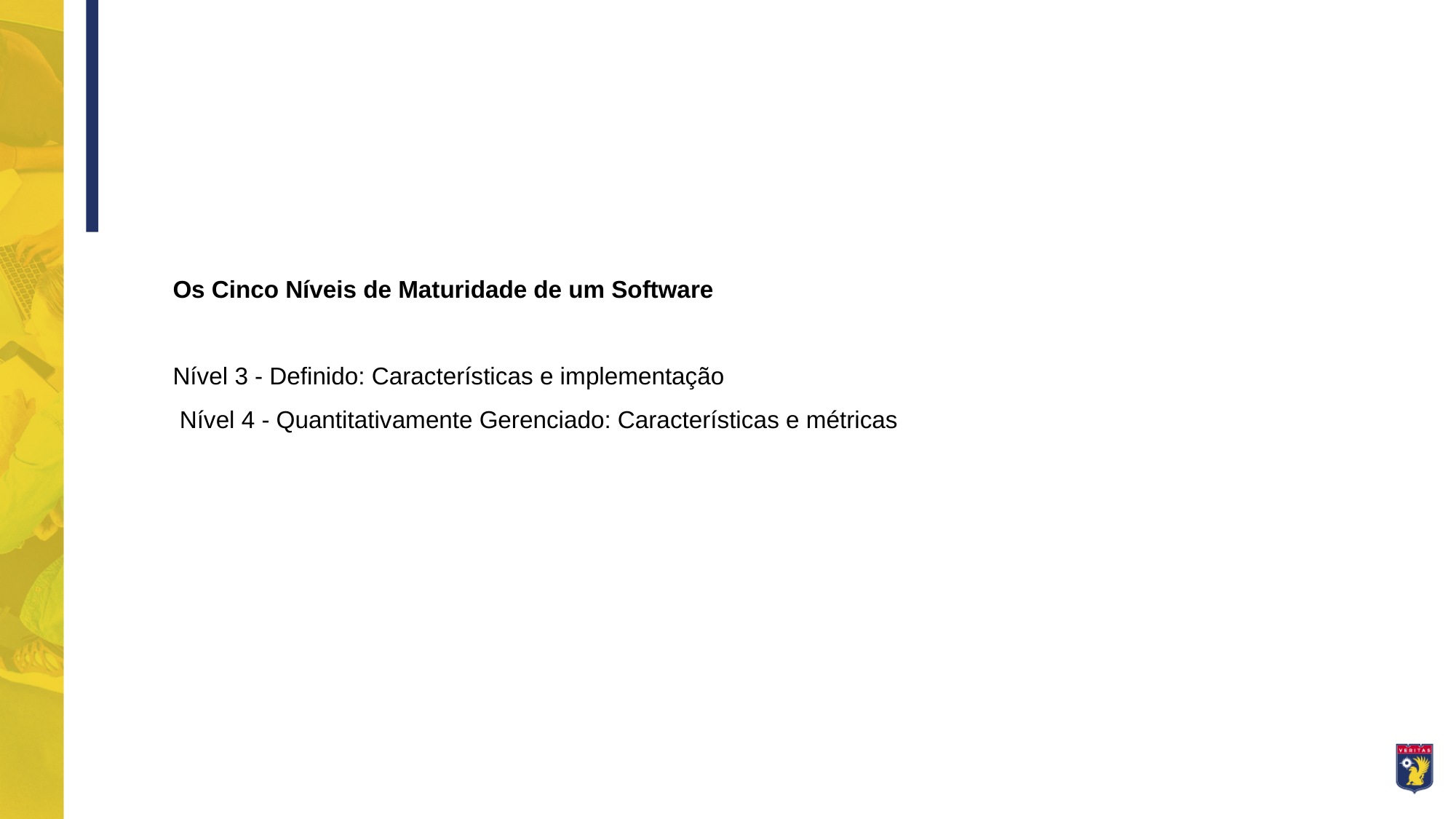

Os Cinco Níveis de Maturidade de um Software

Nível 3 - Definido: Características e implementação
 Nível 4 - Quantitativamente Gerenciado: Características e métricas